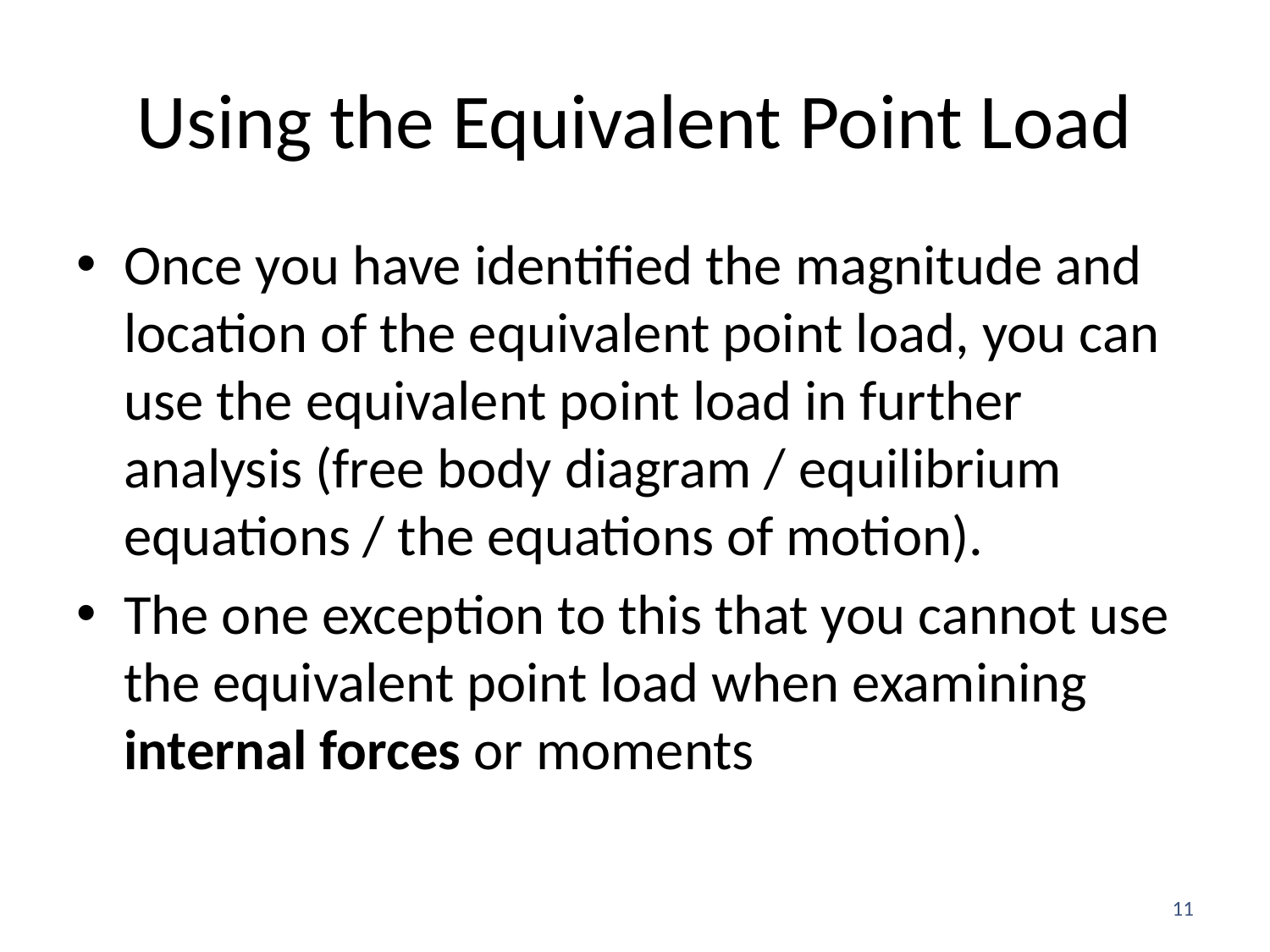

# Using the Equivalent Point Load
Once you have identified the magnitude and location of the equivalent point load, you can use the equivalent point load in further analysis (free body diagram / equilibrium equations / the equations of motion).
The one exception to this that you cannot use the equivalent point load when examining internal forces or moments
11